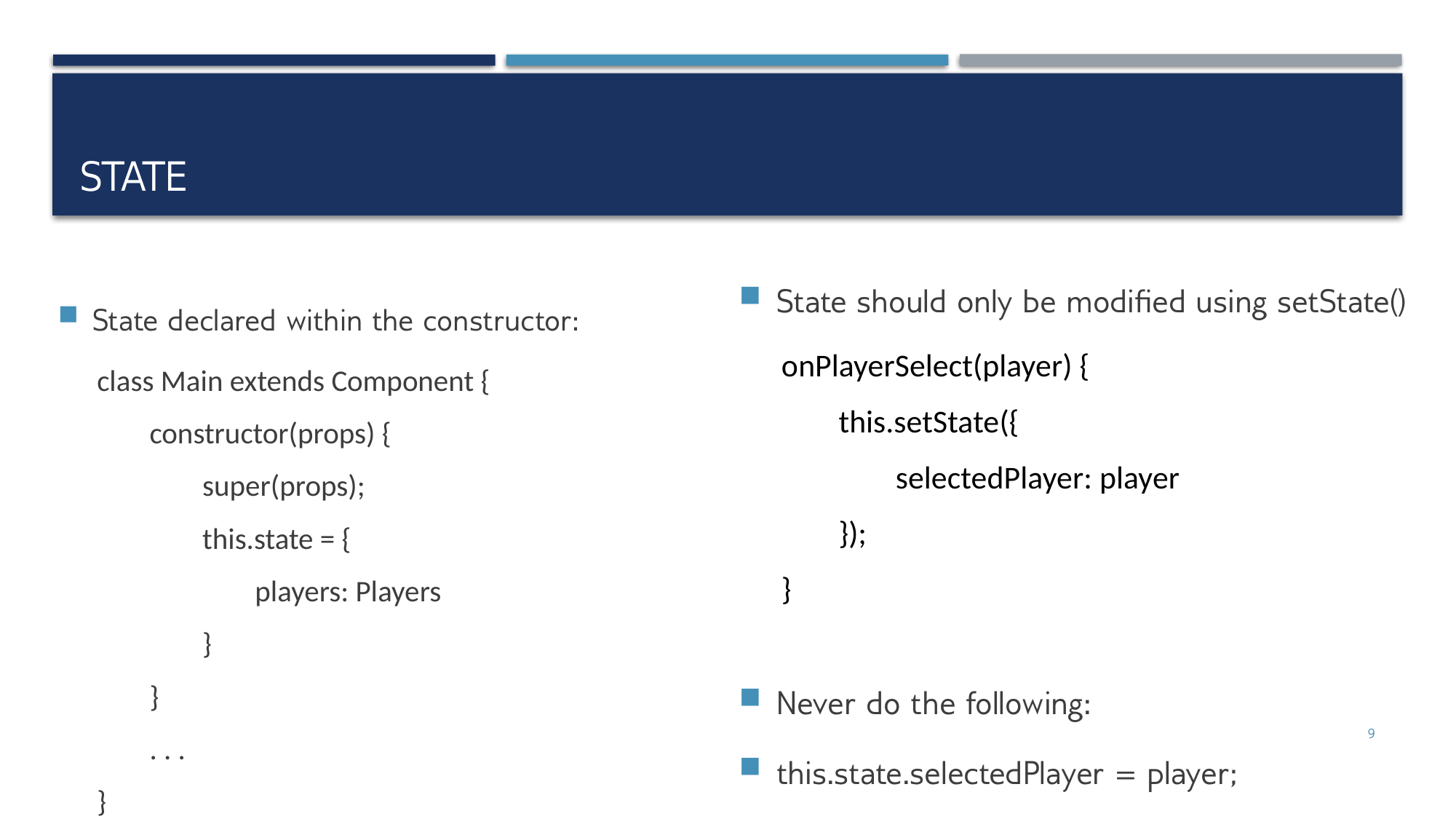

# state
State should only be modified using setState()
onPlayerSelect(player) {
this.setState({
selectedPlayer: player
});
}

Never do the following:
this.state.selectedPlayer = player;
State declared within the constructor:
class Main extends Component {
constructor(props) {
super(props);
this.state = {
players: Players
}
}
. . .
}
9